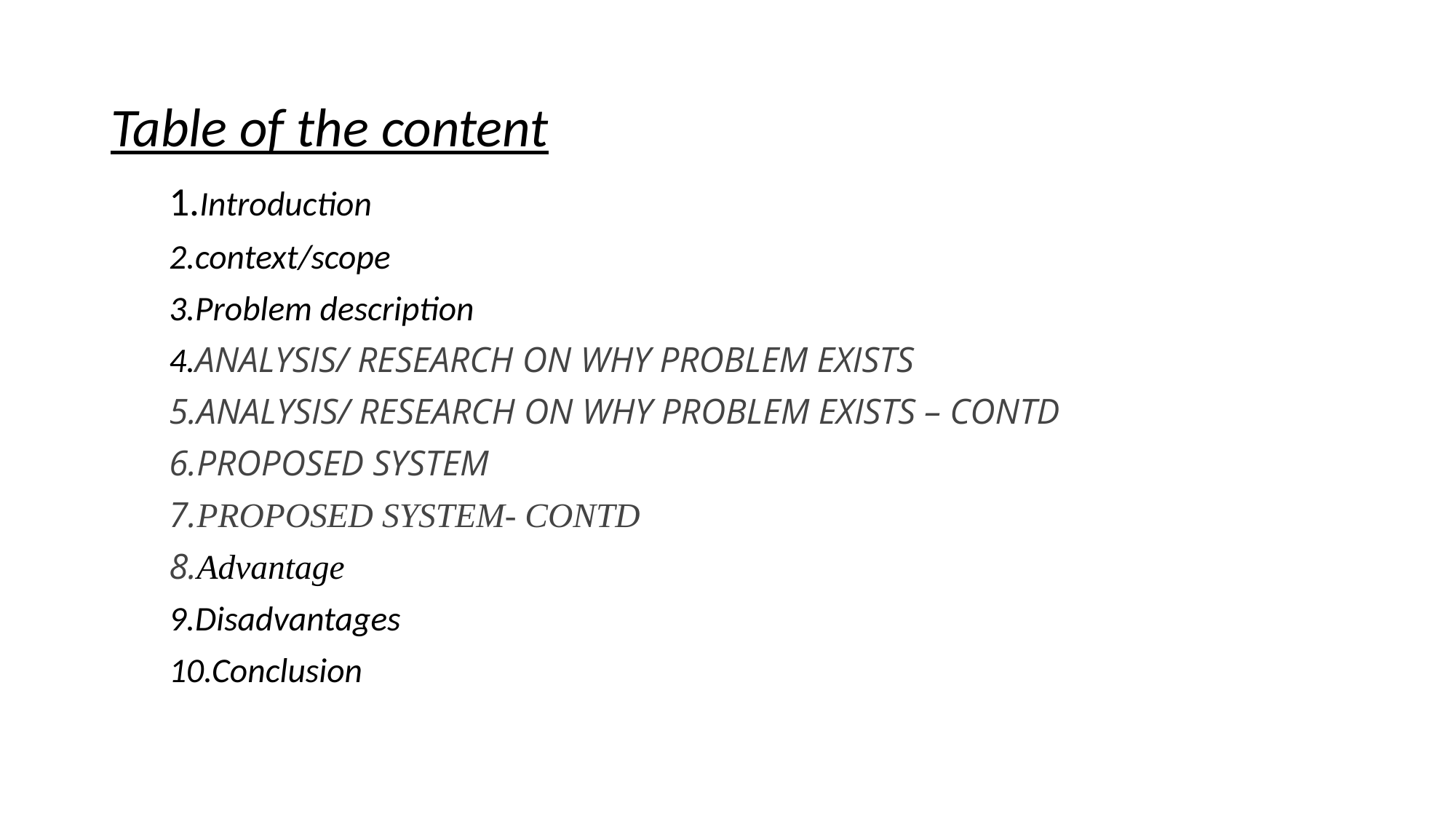

# Table of the content
1.Introduction
2.context/scope
3.Problem description
4.ANALYSIS/ RESEARCH ON WHY PROBLEM EXISTS
5.ANALYSIS/ RESEARCH ON WHY PROBLEM EXISTS – CONTD
6.PROPOSED SYSTEM
7.PROPOSED SYSTEM- CONTD
8.Advantage
9.Disadvantages
10.Conclusion